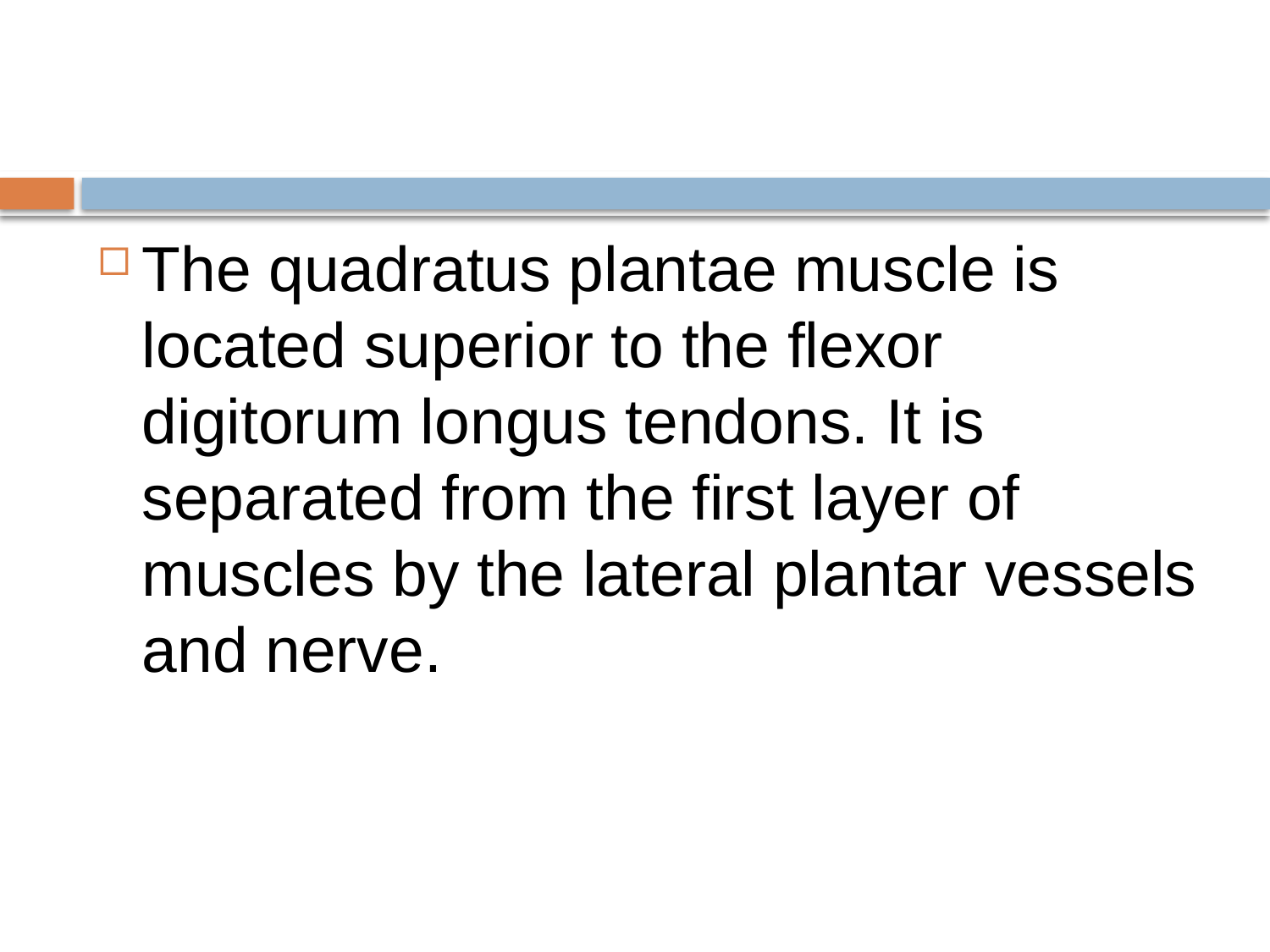

#
The quadratus plantae muscle is located superior to the flexor digitorum longus tendons. It is separated from the first layer of muscles by the lateral plantar vessels and nerve.